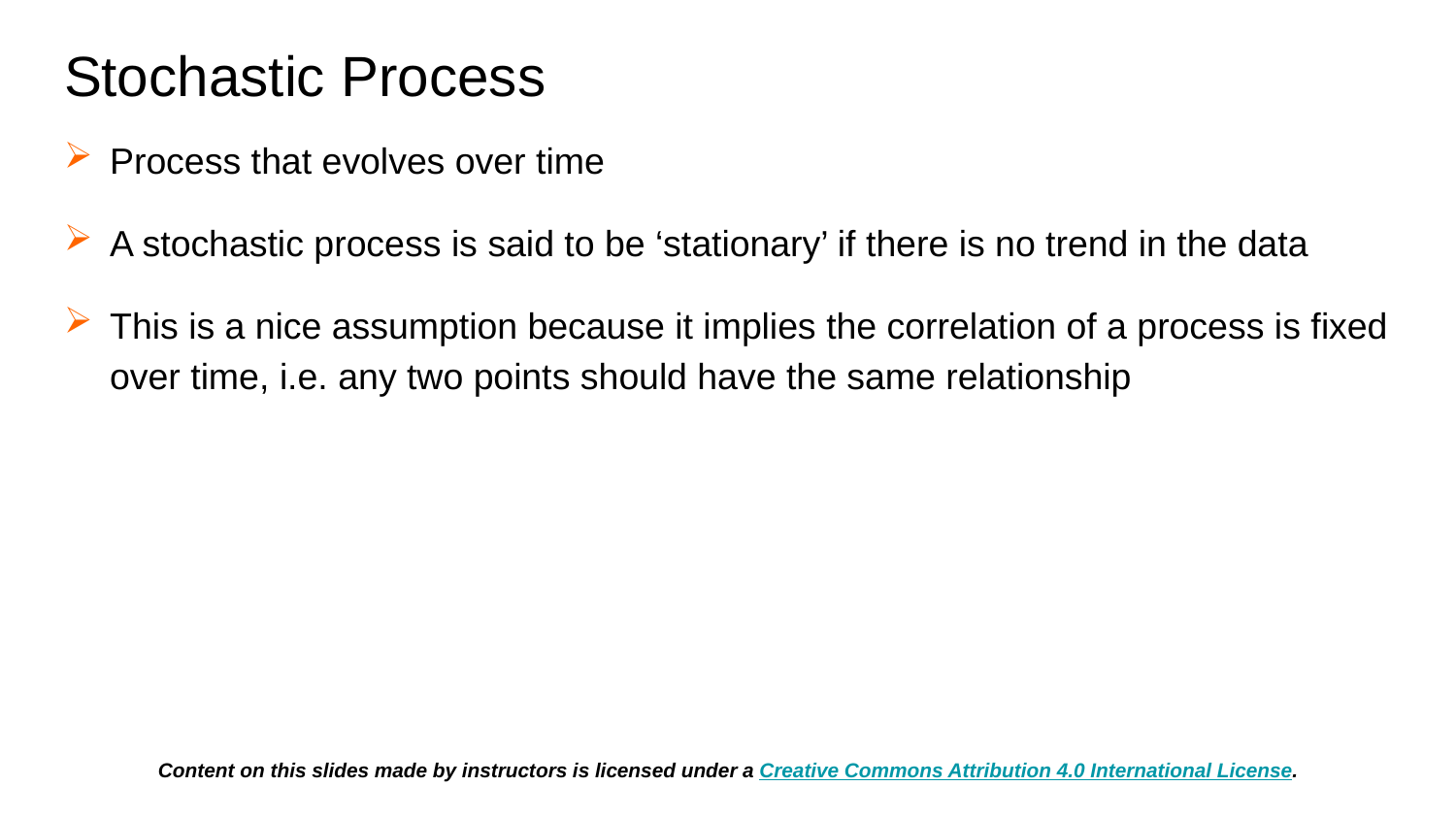

# Stochastic Process
Process that evolves over time
A stochastic process is said to be ‘stationary’ if there is no trend in the data
This is a nice assumption because it implies the correlation of a process is fixed over time, i.e. any two points should have the same relationship